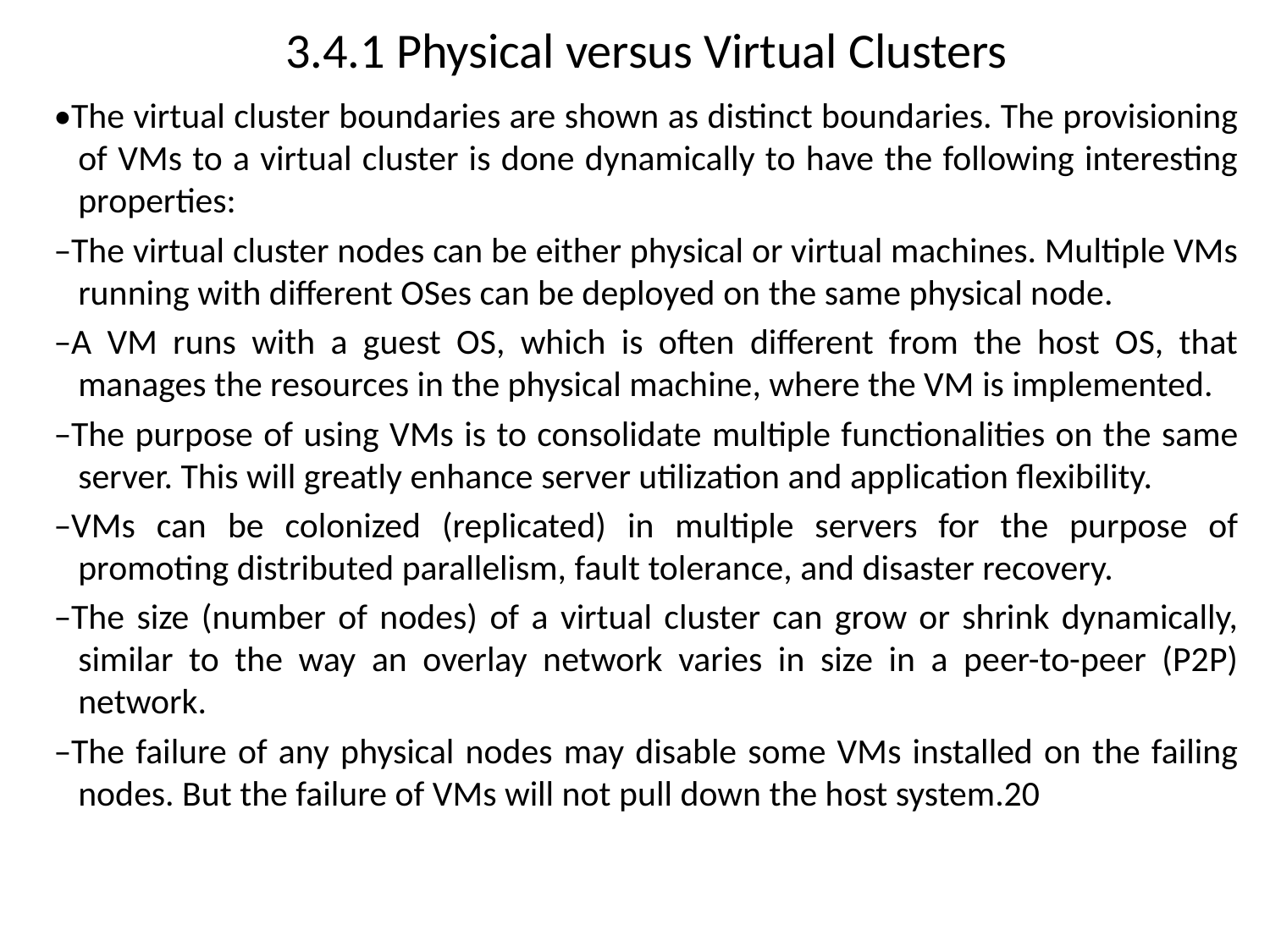

# 3.4.1 Physical versus Virtual Clusters
•The virtual cluster boundaries are shown as distinct boundaries. The provisioning of VMs to a virtual cluster is done dynamically to have the following interesting properties:
–The virtual cluster nodes can be either physical or virtual machines. Multiple VMs running with different OSes can be deployed on the same physical node.
–A VM runs with a guest OS, which is often different from the host OS, that manages the resources in the physical machine, where the VM is implemented.
–The purpose of using VMs is to consolidate multiple functionalities on the same server. This will greatly enhance server utilization and application flexibility.
–VMs can be colonized (replicated) in multiple servers for the purpose of promoting distributed parallelism, fault tolerance, and disaster recovery.
–The size (number of nodes) of a virtual cluster can grow or shrink dynamically, similar to the way an overlay network varies in size in a peer-to-peer (P2P) network.
–The failure of any physical nodes may disable some VMs installed on the failing nodes. But the failure of VMs will not pull down the host system.20